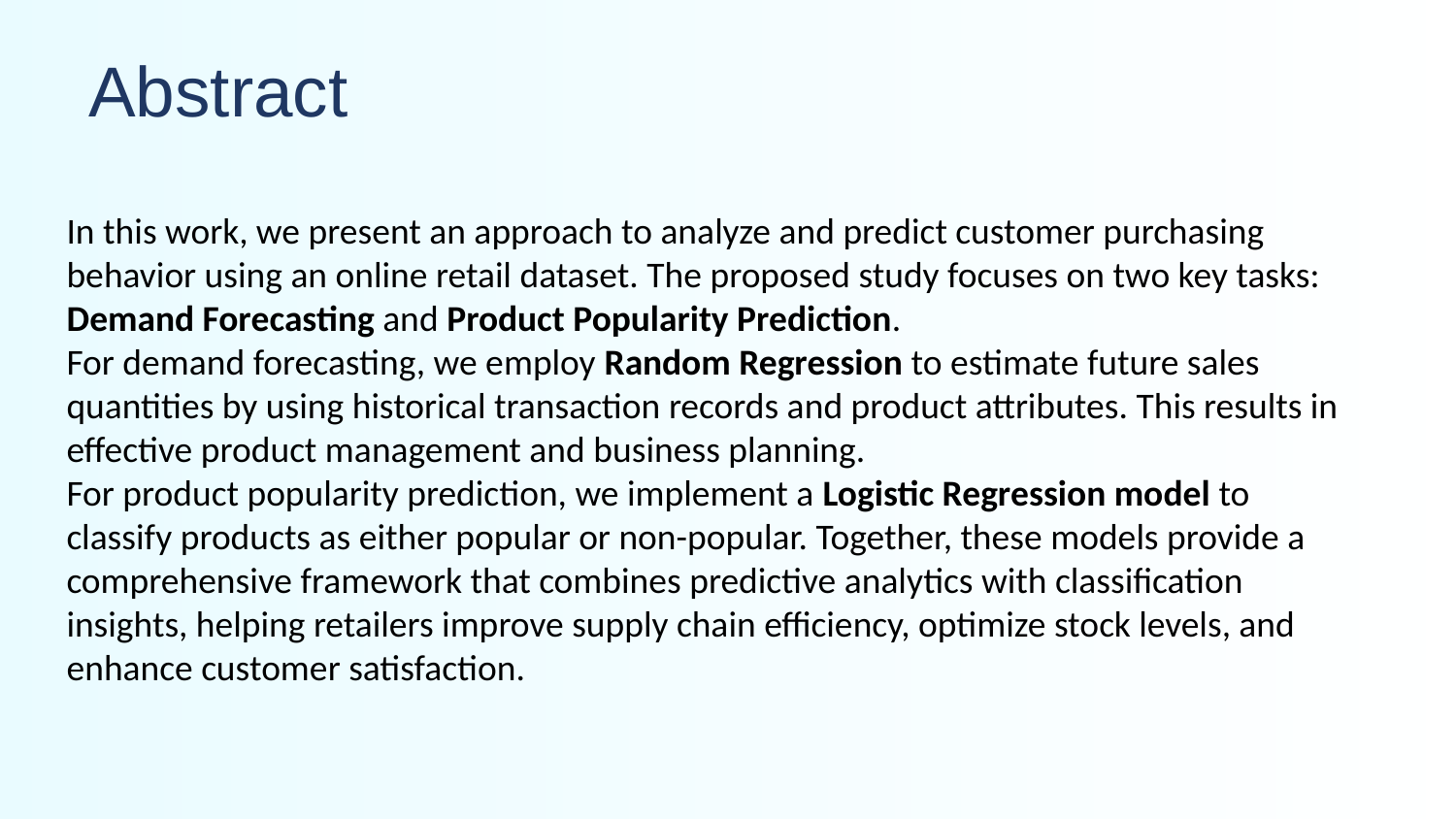

Abstract

In this work, we present an approach to analyze and predict customer purchasing behavior using an online retail dataset. The proposed study focuses on two key tasks: Demand Forecasting and Product Popularity Prediction.
For demand forecasting, we employ Random Regression to estimate future sales quantities by using historical transaction records and product attributes. This results in effective product management and business planning.
For product popularity prediction, we implement a Logistic Regression model to classify products as either popular or non-popular. Together, these models provide a comprehensive framework that combines predictive analytics with classification insights, helping retailers improve supply chain efficiency, optimize stock levels, and enhance customer satisfaction.